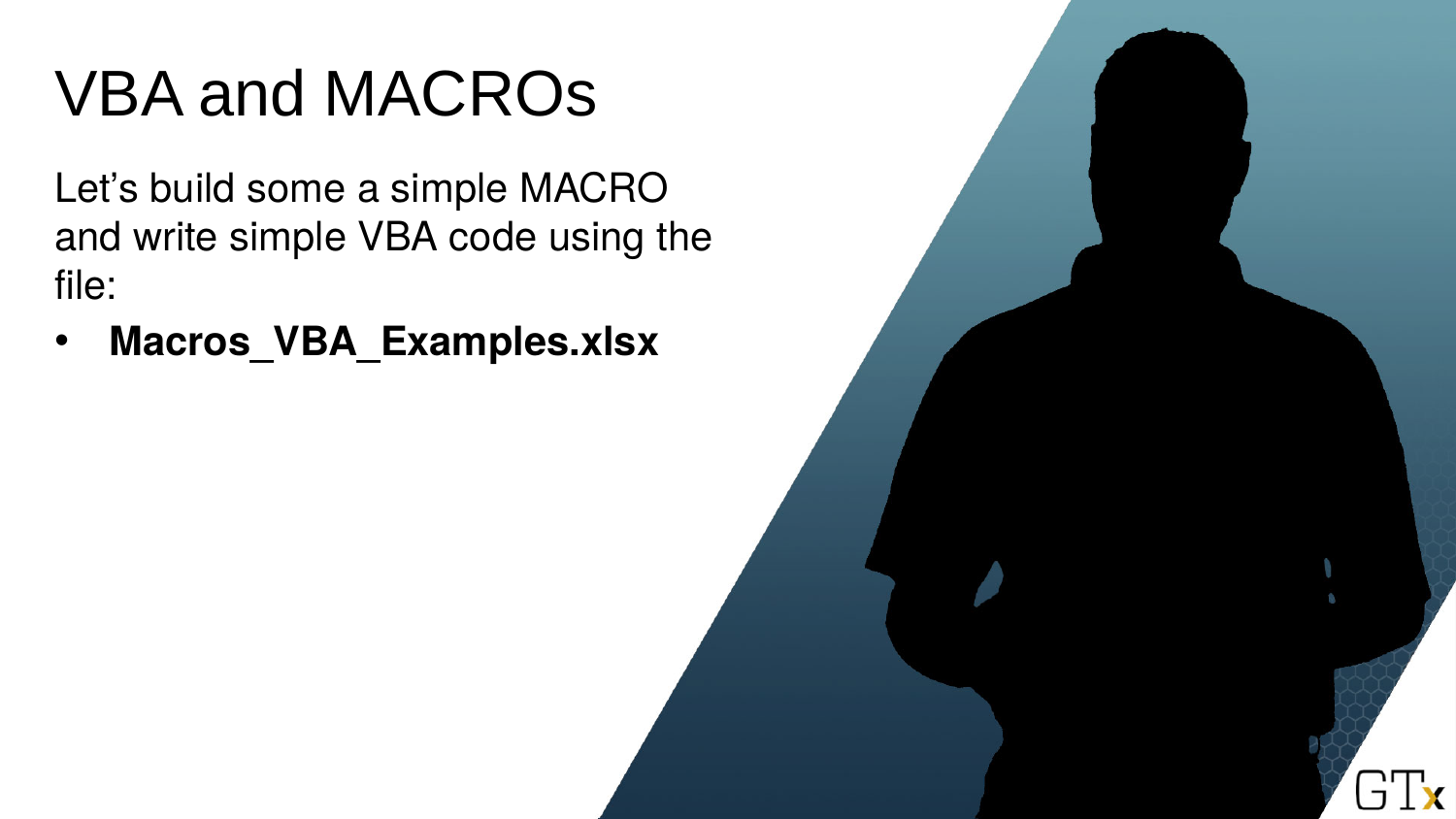

# VBA and MACROs
Let’s build some a simple MACRO and write simple VBA code using the file:
Macros_VBA_Examples.xlsx